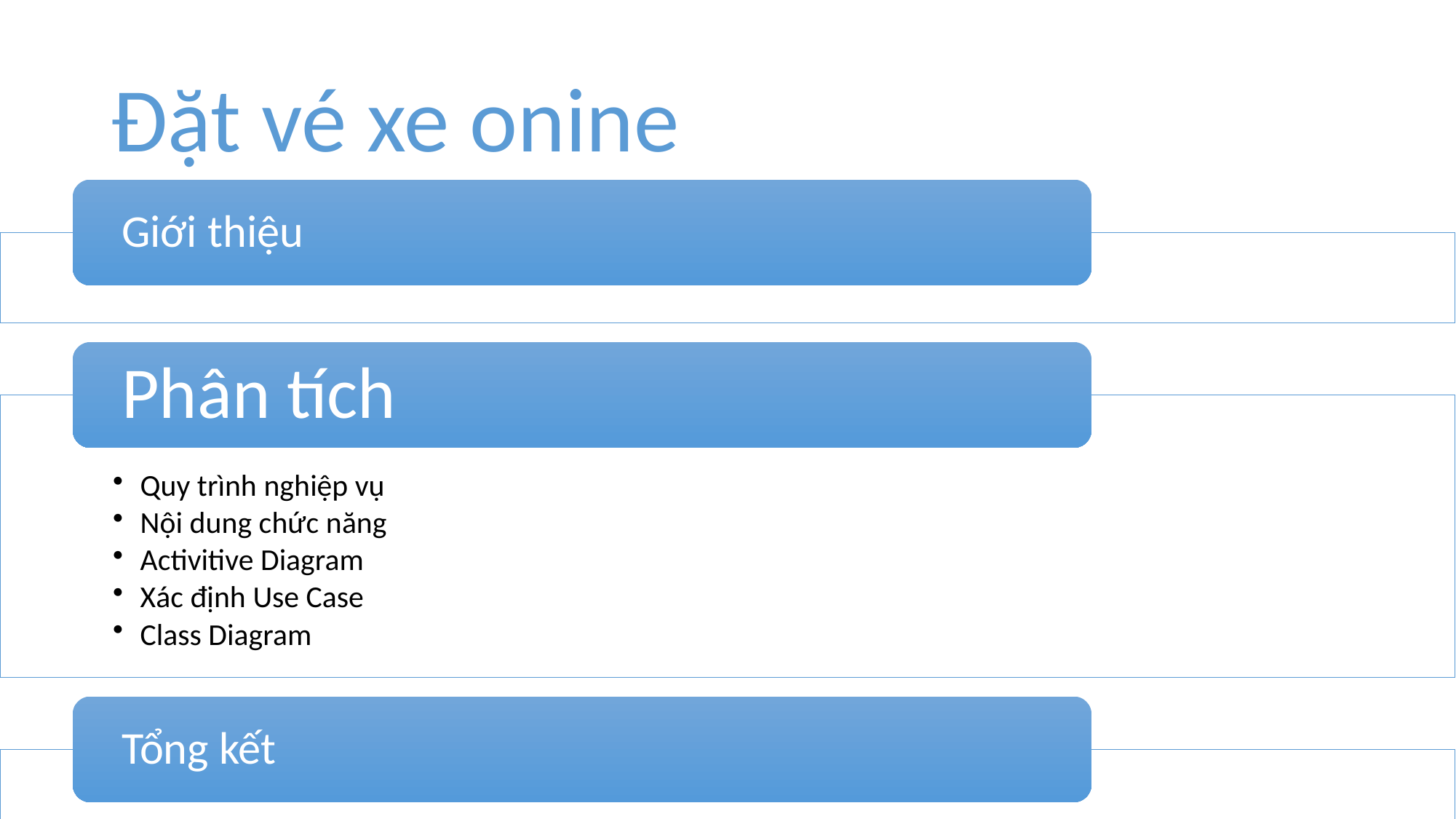

# Đặt vé xe onine
Giới thiệu
Quy trình nghiệp vụ
Nội dung chức năng
Activitive Diagram
Xác định Use Case
Class Diagram
Phân tích
Tổng kết